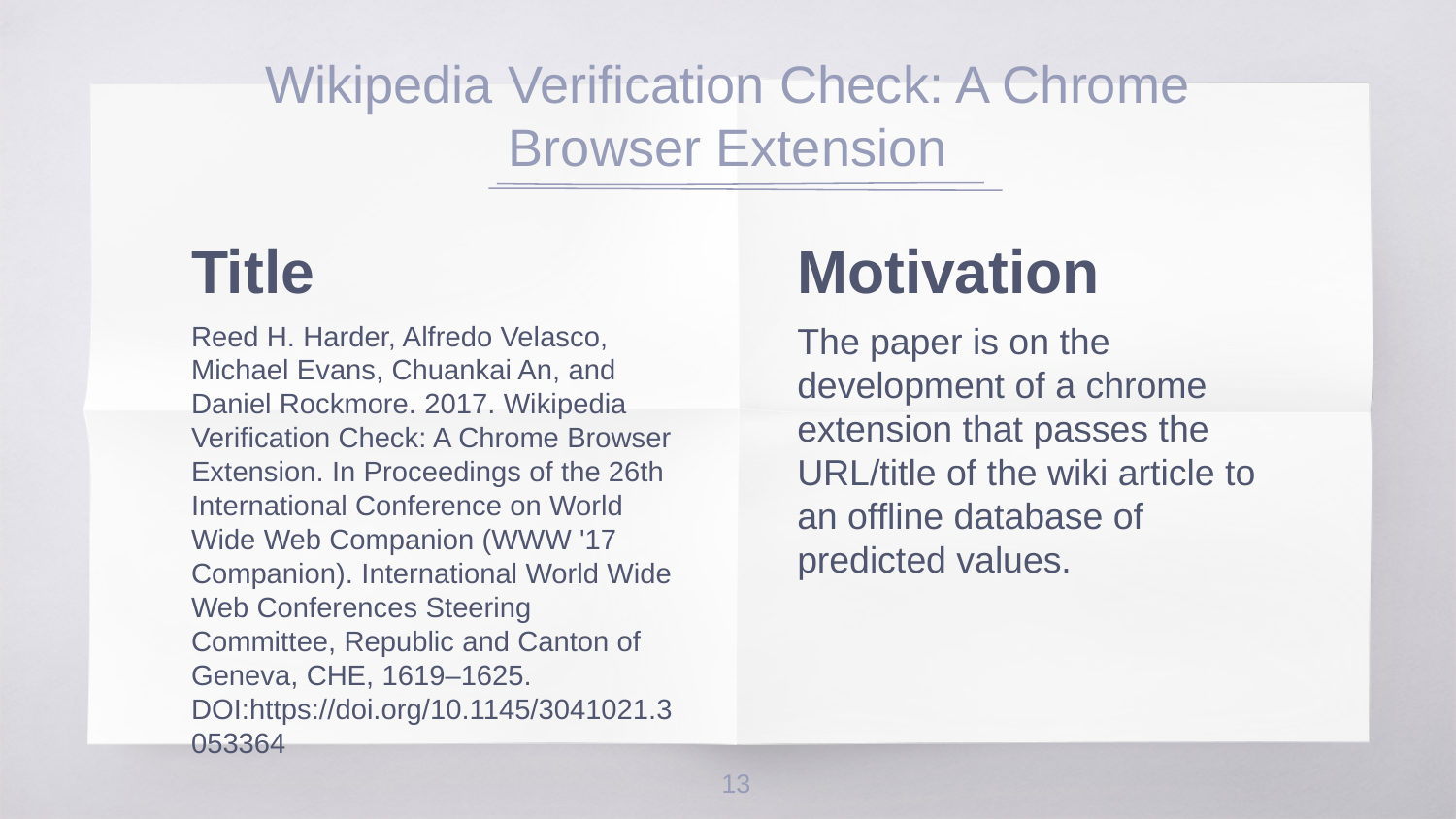

# Wikipedia Verification Check: A Chrome Browser Extension
Title
Reed H. Harder, Alfredo Velasco, Michael Evans, Chuankai An, and Daniel Rockmore. 2017. Wikipedia Verification Check: A Chrome Browser Extension. In Proceedings of the 26th International Conference on World Wide Web Companion (WWW '17 Companion). International World Wide Web Conferences Steering Committee, Republic and Canton of Geneva, CHE, 1619–1625. DOI:https://doi.org/10.1145/3041021.3053364

Motivation
The paper is on the development of a chrome extension that passes the URL/title of the wiki article to an offline database of predicted values.

13